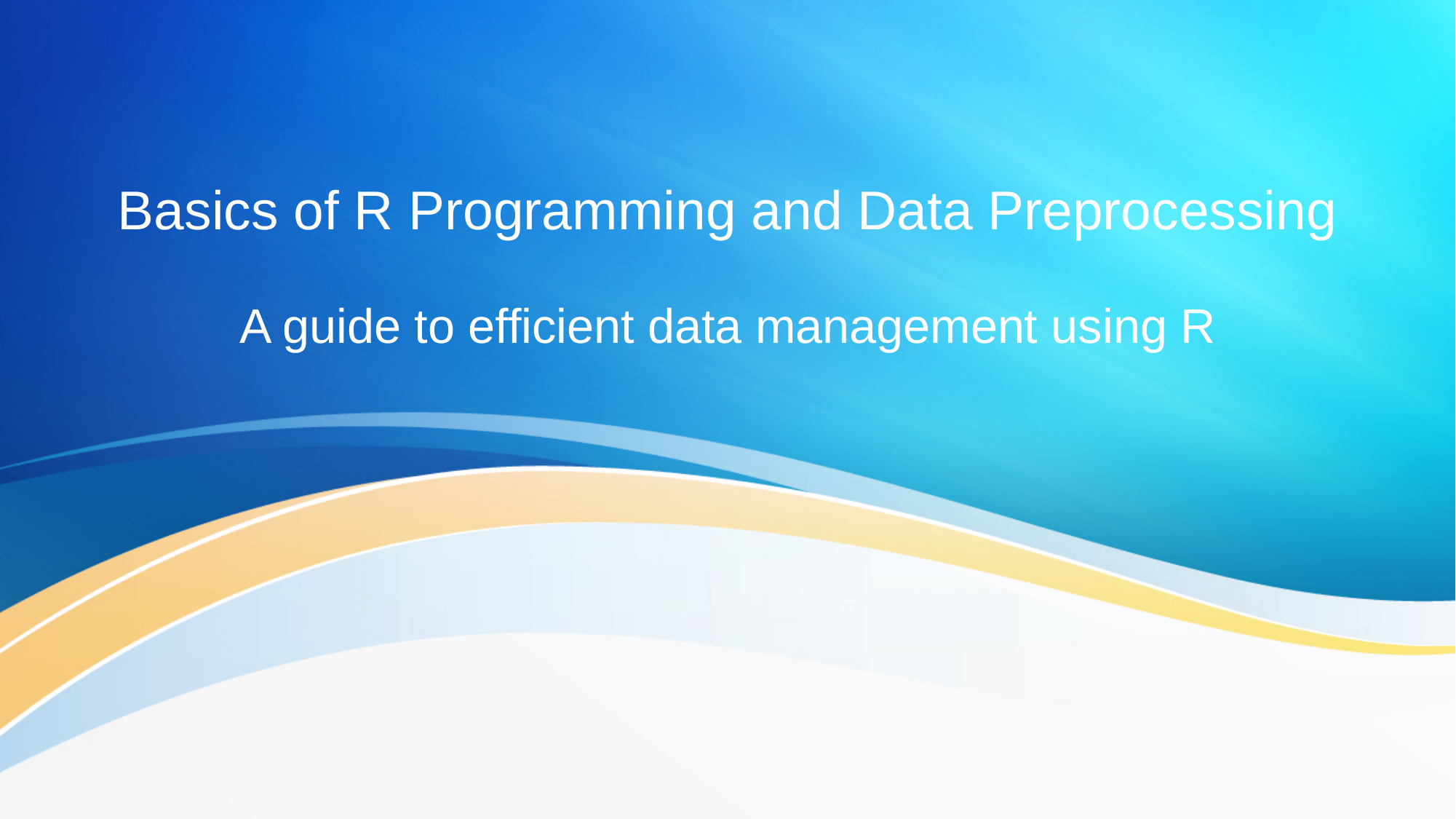

# Basics of R Programming and Data Preprocessing
A guide to efficient data management using R